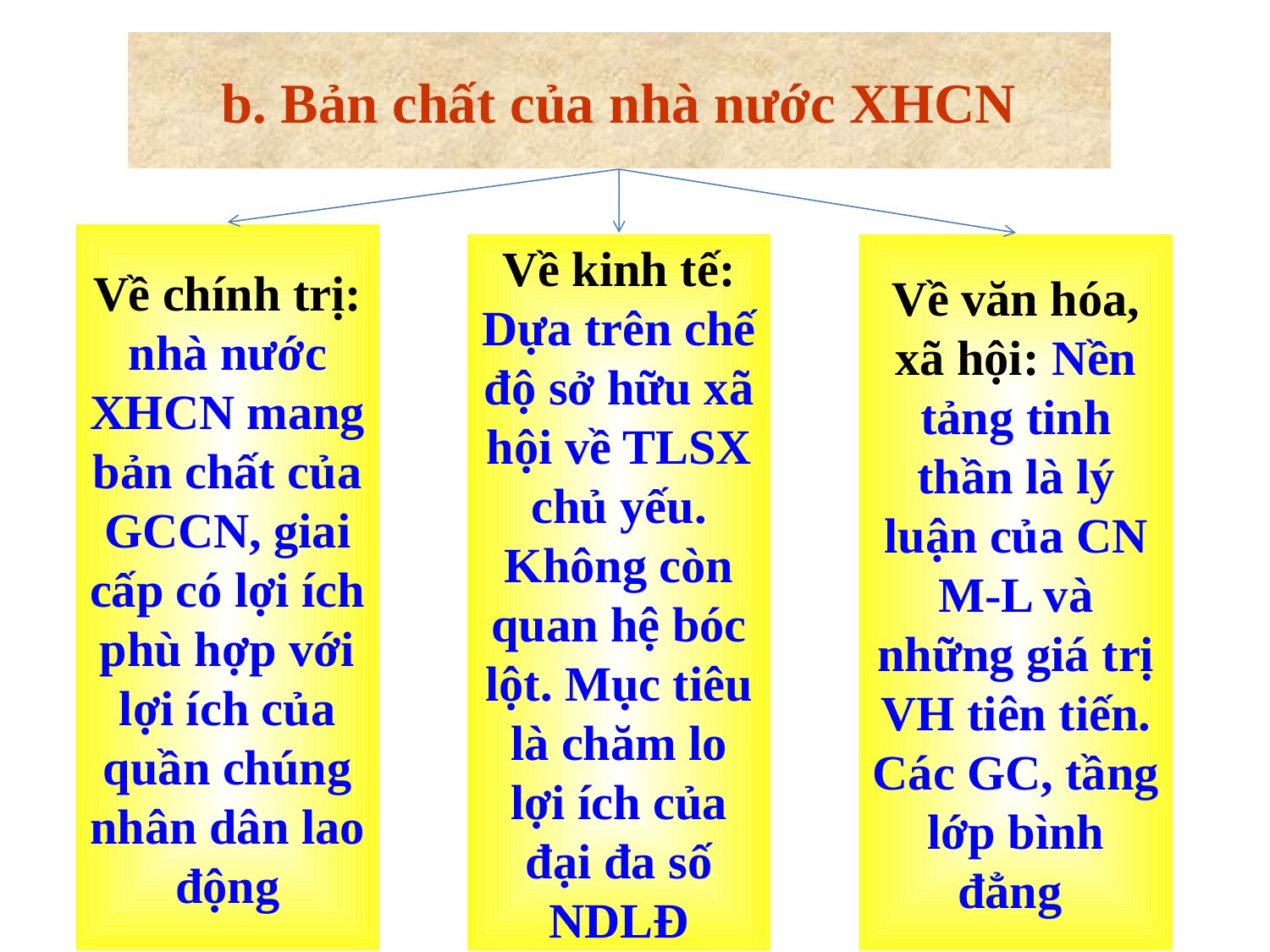

b. Bản chất của nhà nước XHCN
Về chính trị: nhà nước XHCN mang bản chất của GCCN, giai cấp có lợi ích phù hợp với lợi ích của quần chúng nhân dân lao động
Về kinh tế: Dựa trên chế độ sở hữu xã hội về TLSX chủ yếu. Không còn quan hệ bóc lột. Mục tiêu là chăm lo lợi ích của đại đa số NDLĐ
Về văn hóa, xã hội: Nền tảng tinh thần là lý luận của CN M-L và những giá trị VH tiên tiến. Các GC, tầng lớp bình đẳng